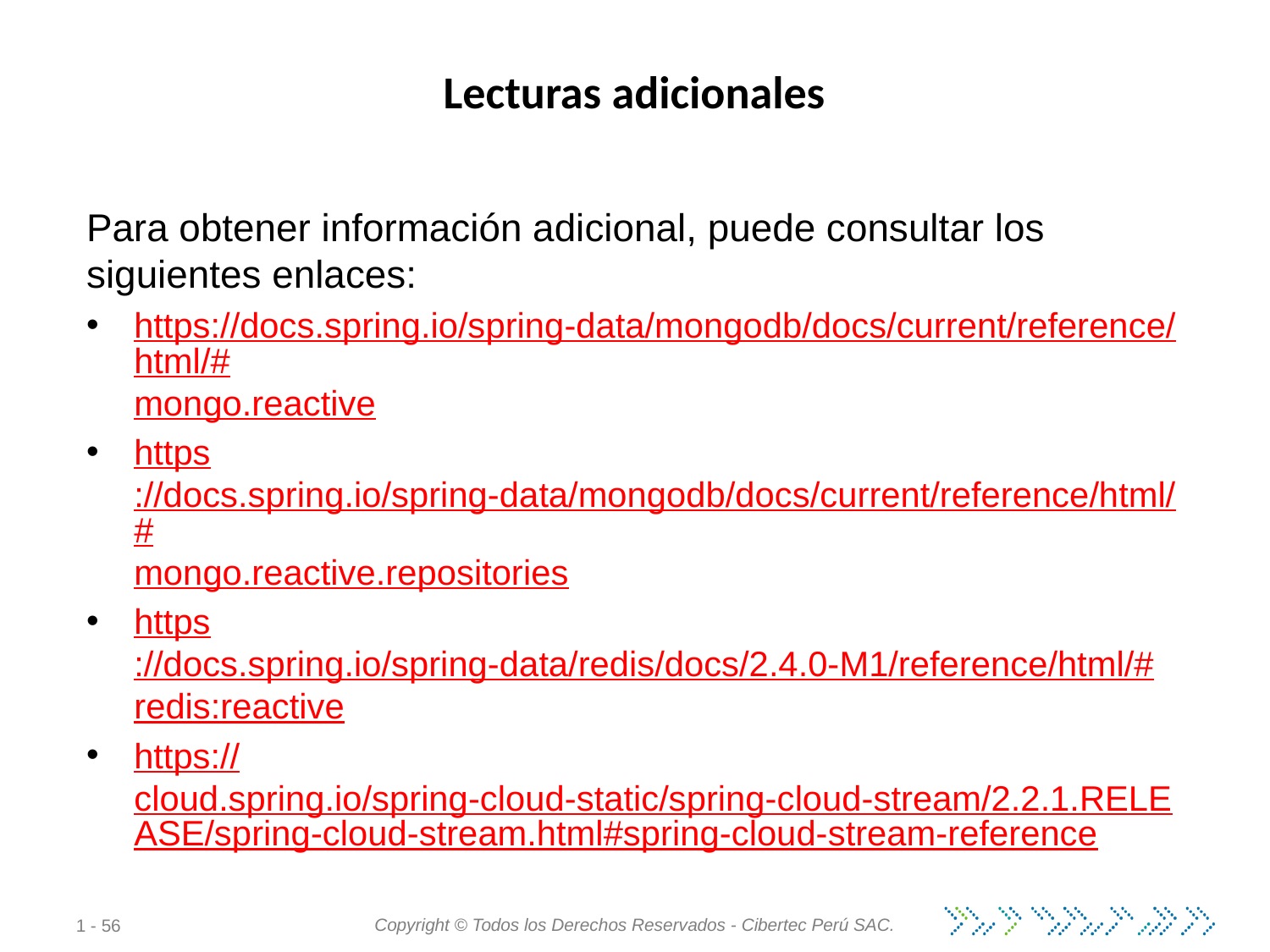

# Lecturas adicionales
Para obtener información adicional, puede consultar los siguientes enlaces:
https://docs.spring.io/spring-data/mongodb/docs/current/reference/html/#mongo.reactive
https://docs.spring.io/spring-data/mongodb/docs/current/reference/html/#mongo.reactive.repositories
https://docs.spring.io/spring-data/redis/docs/2.4.0-M1/reference/html/#redis:reactive
https://cloud.spring.io/spring-cloud-static/spring-cloud-stream/2.2.1.RELEASE/spring-cloud-stream.html#spring-cloud-stream-reference